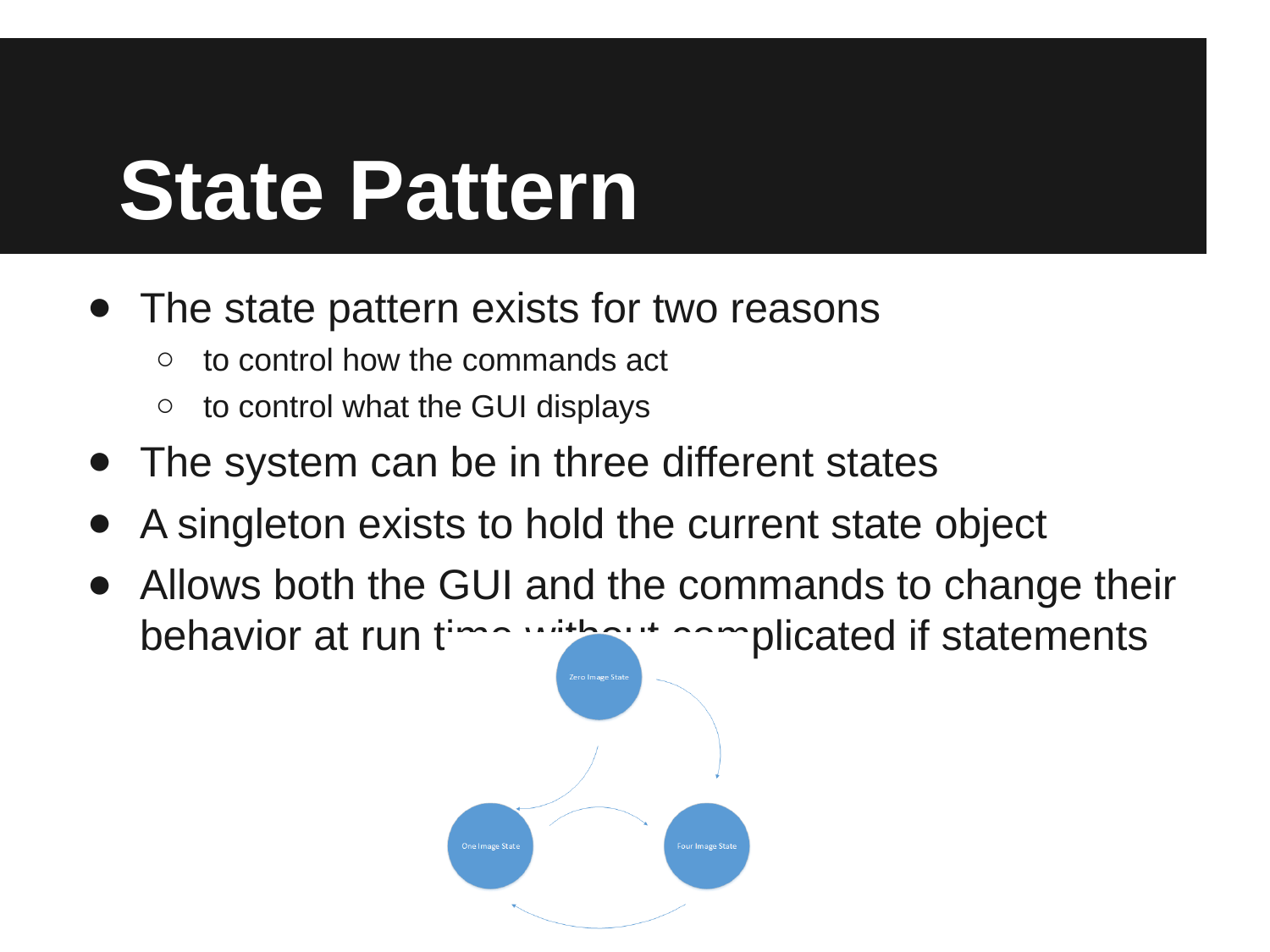

# State Pattern
The state pattern exists for two reasons
to control how the commands act
to control what the GUI displays
The system can be in three different states
A singleton exists to hold the current state object
Allows both the GUI and the commands to change their behavior at run time without complicated if statements